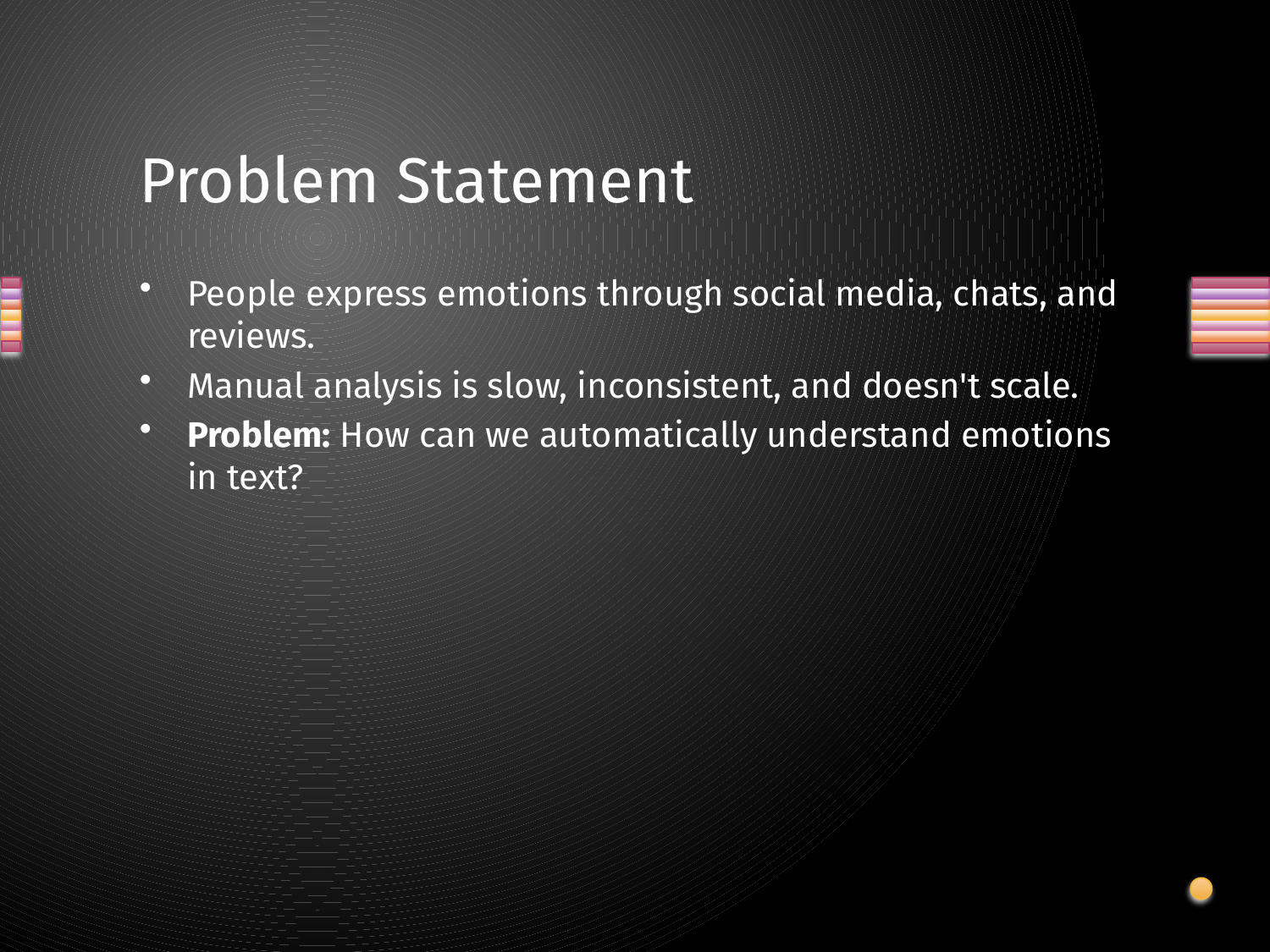

# Problem Statement

People express emotions through social media, chats, and reviews.
Manual analysis is slow, inconsistent, and doesn't scale.
Problem: How can we automatically understand emotions in text?